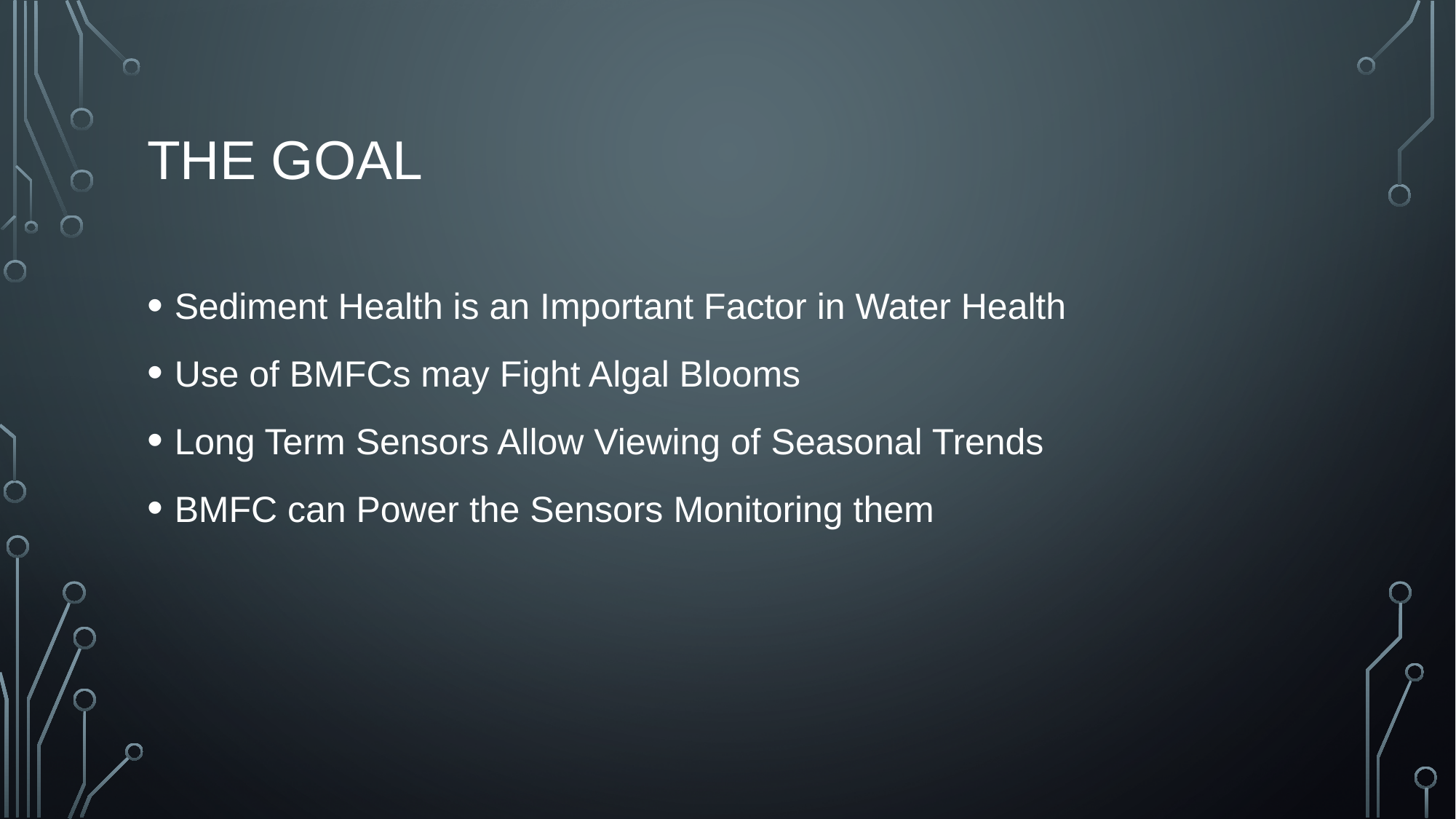

# The Goal
Sediment Health is an Important Factor in Water Health
Use of BMFCs may Fight Algal Blooms
Long Term Sensors Allow Viewing of Seasonal Trends
BMFC can Power the Sensors Monitoring them